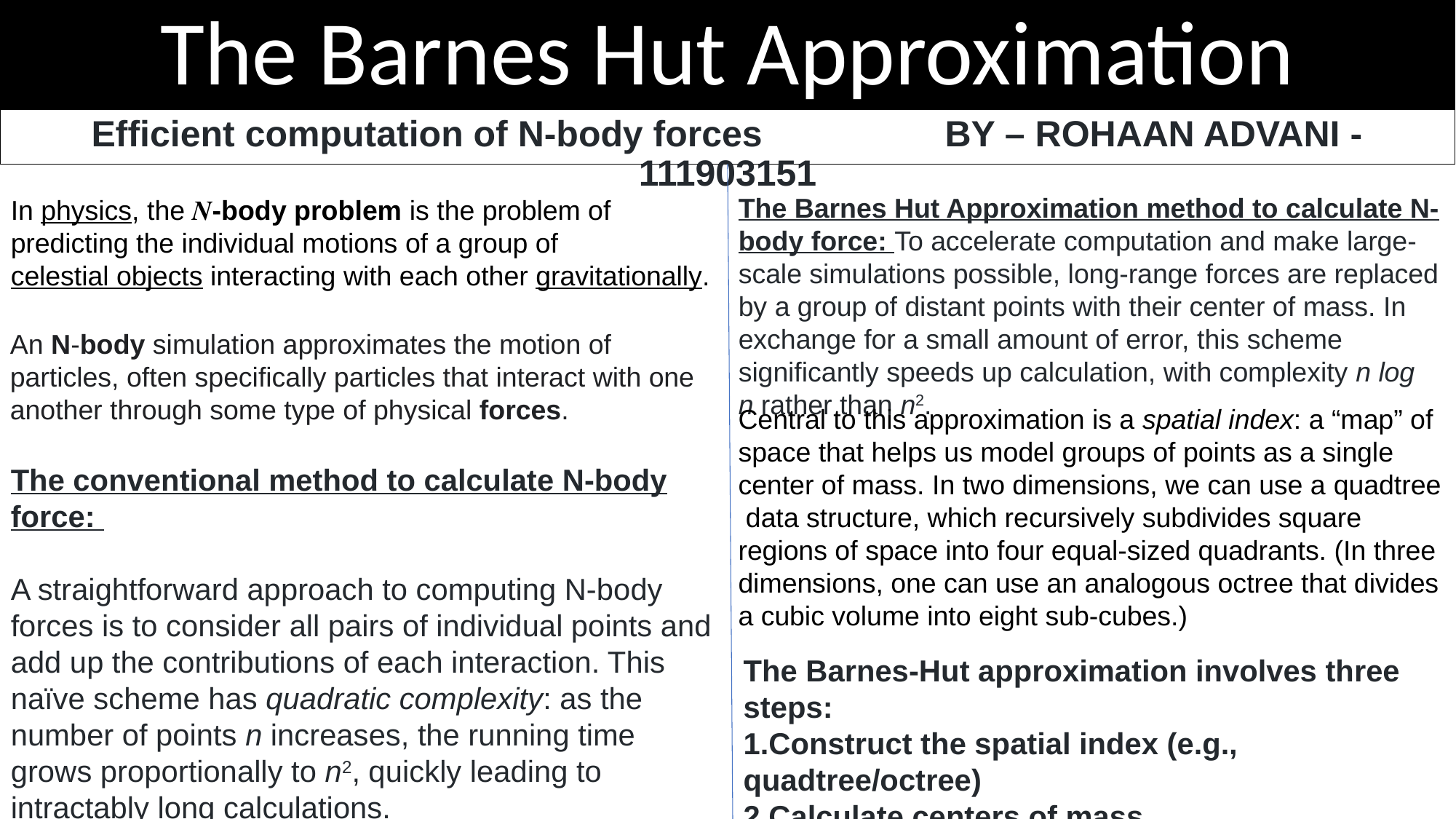

# The Barnes Hut Approximation
Efficient computation of N-body forces                  BY – ROHAAN ADVANI - 111903151

The Barnes Hut Approximation method to calculate N-body force: To accelerate computation and make large-scale simulations possible, long-range forces are replaced by a group of distant points with their center of mass. In exchange for a small amount of error, this scheme significantly speeds up calculation, with complexity n log n rather than n2.
In physics, the N-body problem is the problem of predicting the individual motions of a group of celestial objects interacting with each other gravitationally.
An N-body simulation approximates the motion of particles, often specifically particles that interact with one another through some type of physical forces.
Central to this approximation is a spatial index: a “map” of space that helps us model groups of points as a single center of mass. In two dimensions, we can use a quadtree data structure, which recursively subdivides square regions of space into four equal-sized quadrants. (In three dimensions, one can use an analogous octree that divides a cubic volume into eight sub-cubes.)
The conventional method to calculate N-body force:

A straightforward approach to computing N-body forces is to consider all pairs of individual points and add up the contributions of each interaction. This naïve scheme has quadratic complexity: as the number of points n increases, the running time grows proportionally to n2, quickly leading to intractably long calculations.
The Barnes-Hut approximation involves three steps:
Construct the spatial index (e.g., quadtree/octree)
Calculate centers of mass
Estimate forces